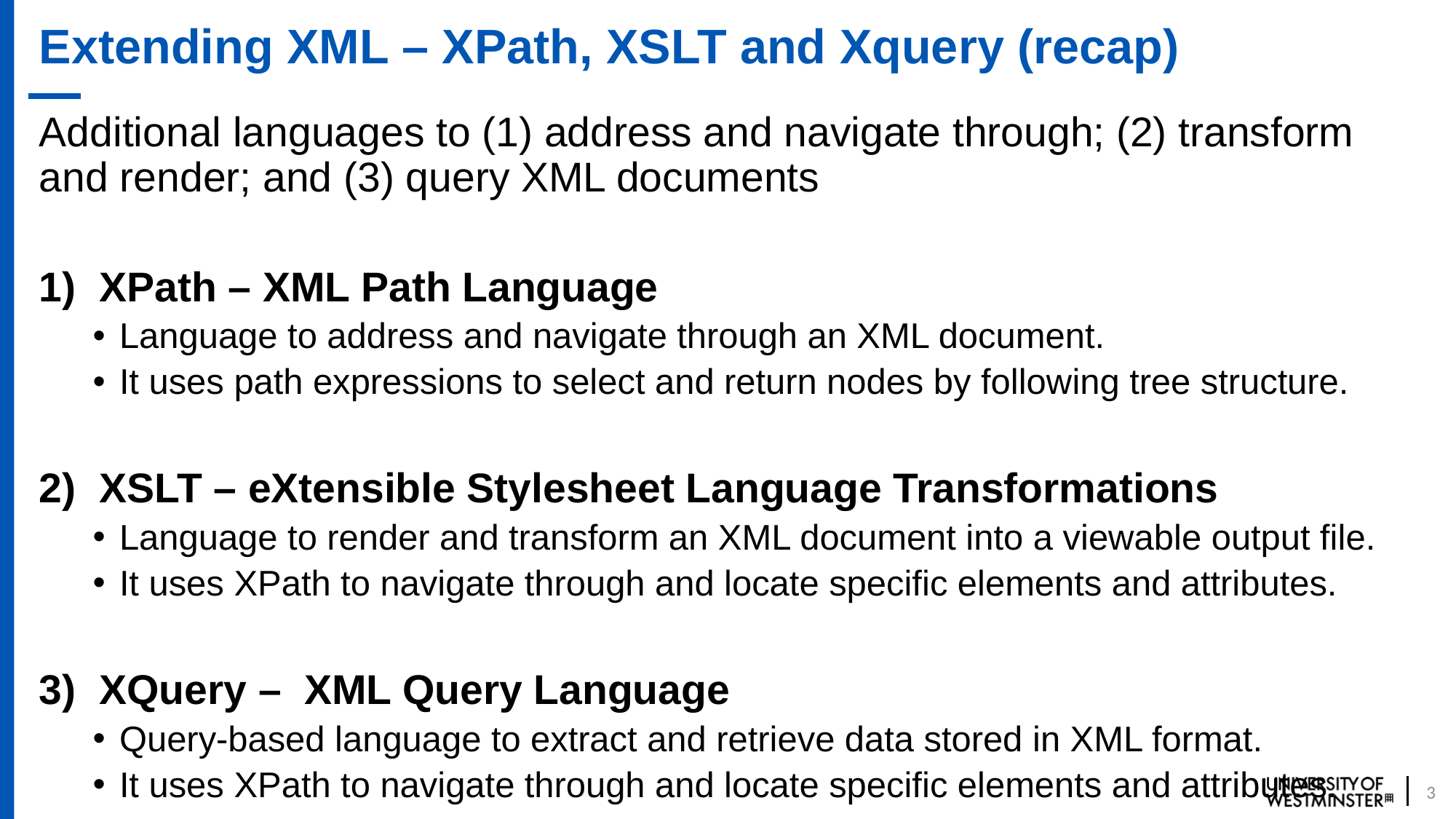

# Extending XML – XPath, XSLT and Xquery (recap)
Additional languages to (1) address and navigate through; (2) transform and render; and (3) query XML documents

XPath – XML Path Language
Language to address and navigate through an XML document.
It uses path expressions to select and return nodes by following tree structure.

XSLT – eXtensible Stylesheet Language Transformations
Language to render and transform an XML document into a viewable output file.
It uses XPath to navigate through and locate specific elements and attributes.

XQuery –  XML Query Language
Query-based language to extract and retrieve data stored in XML format.
It uses XPath to navigate through and locate specific elements and attributes.

3